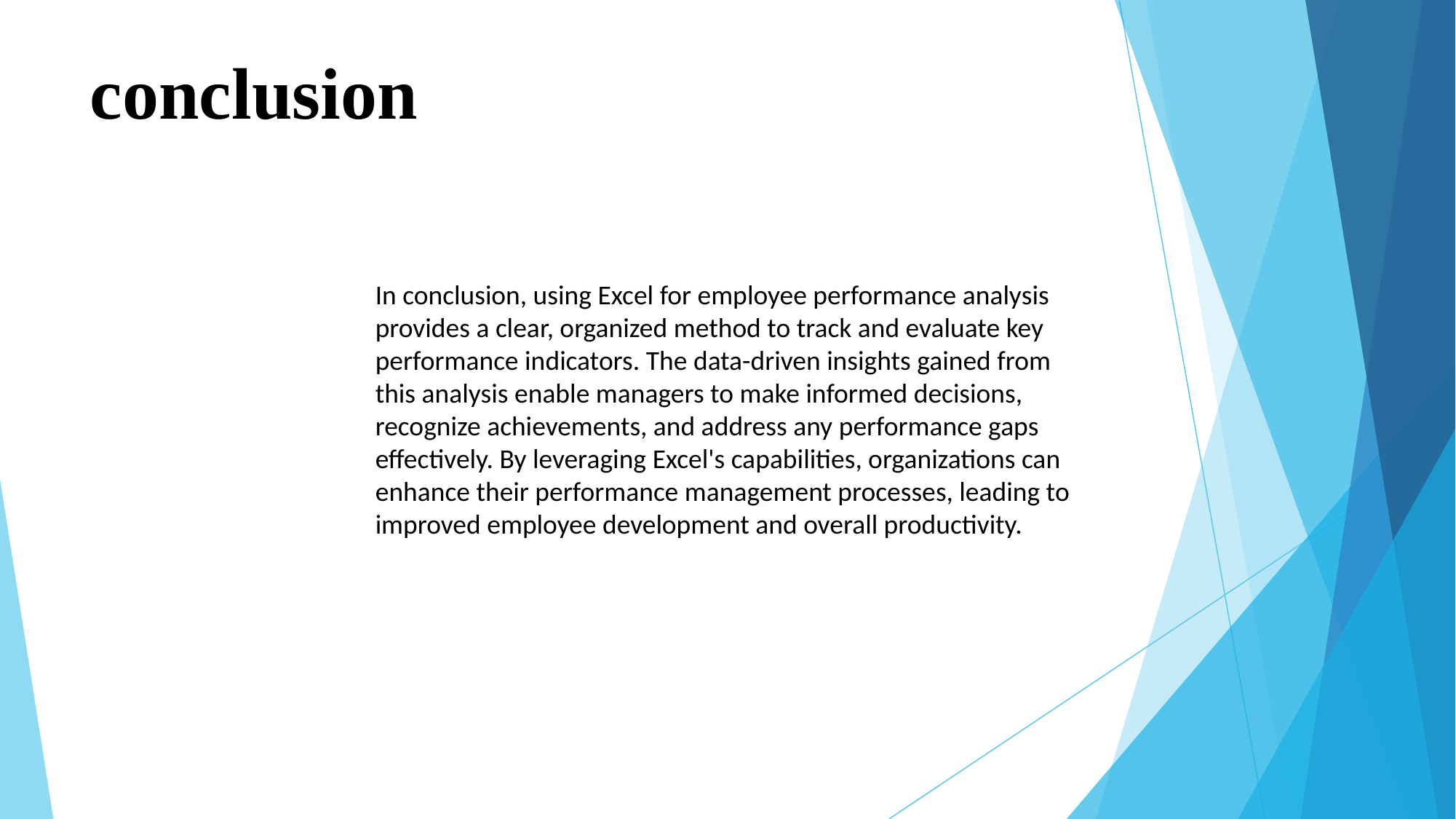

# conclusion
In conclusion, using Excel for employee performance analysis provides a clear, organized method to track and evaluate key performance indicators. The data-driven insights gained from this analysis enable managers to make informed decisions, recognize achievements, and address any performance gaps effectively. By leveraging Excel's capabilities, organizations can enhance their performance management processes, leading to improved employee development and overall productivity.